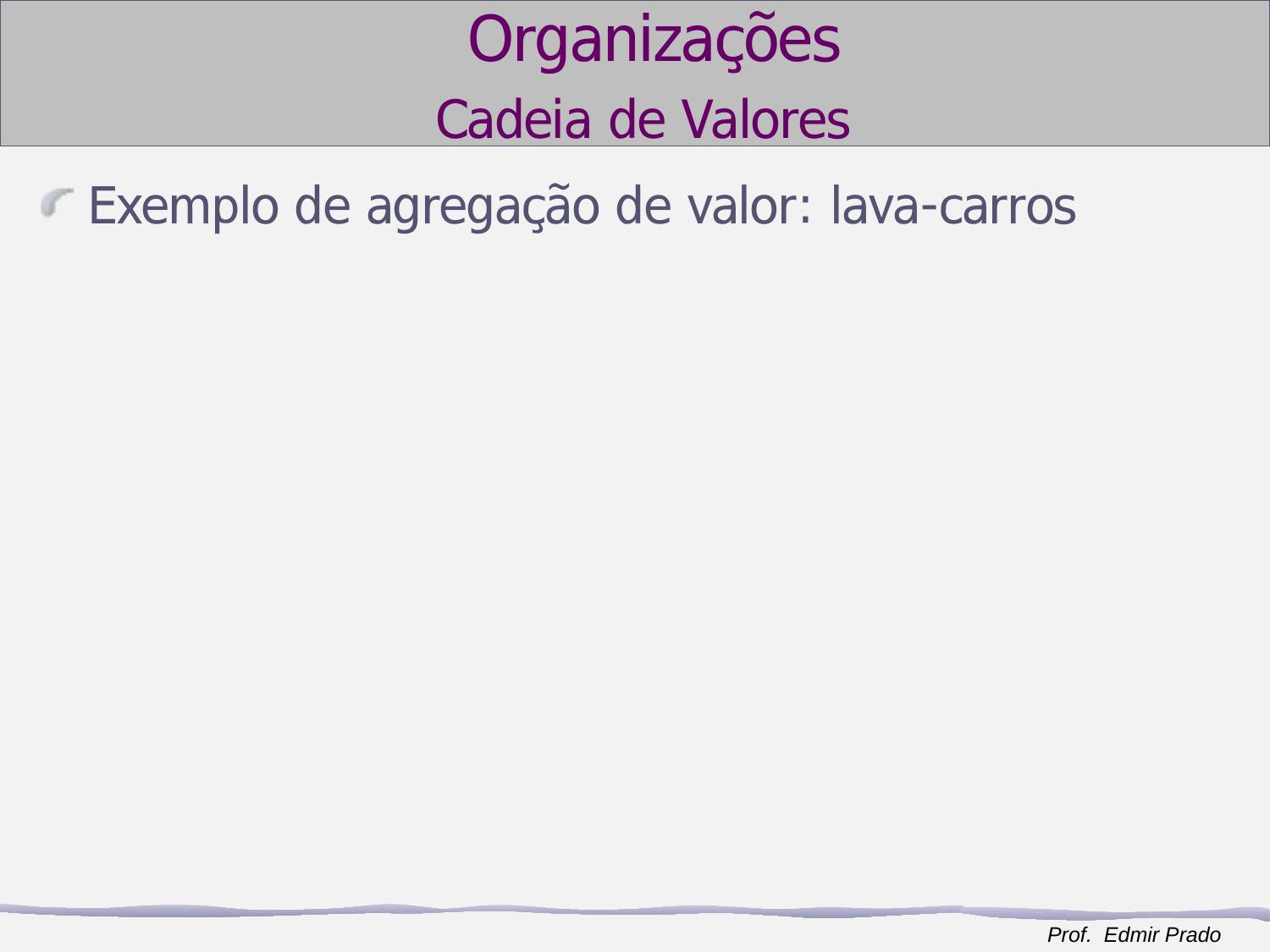

# Organizações
Cadeia de Valores
Exemplo de agregação de valor: lava-carros